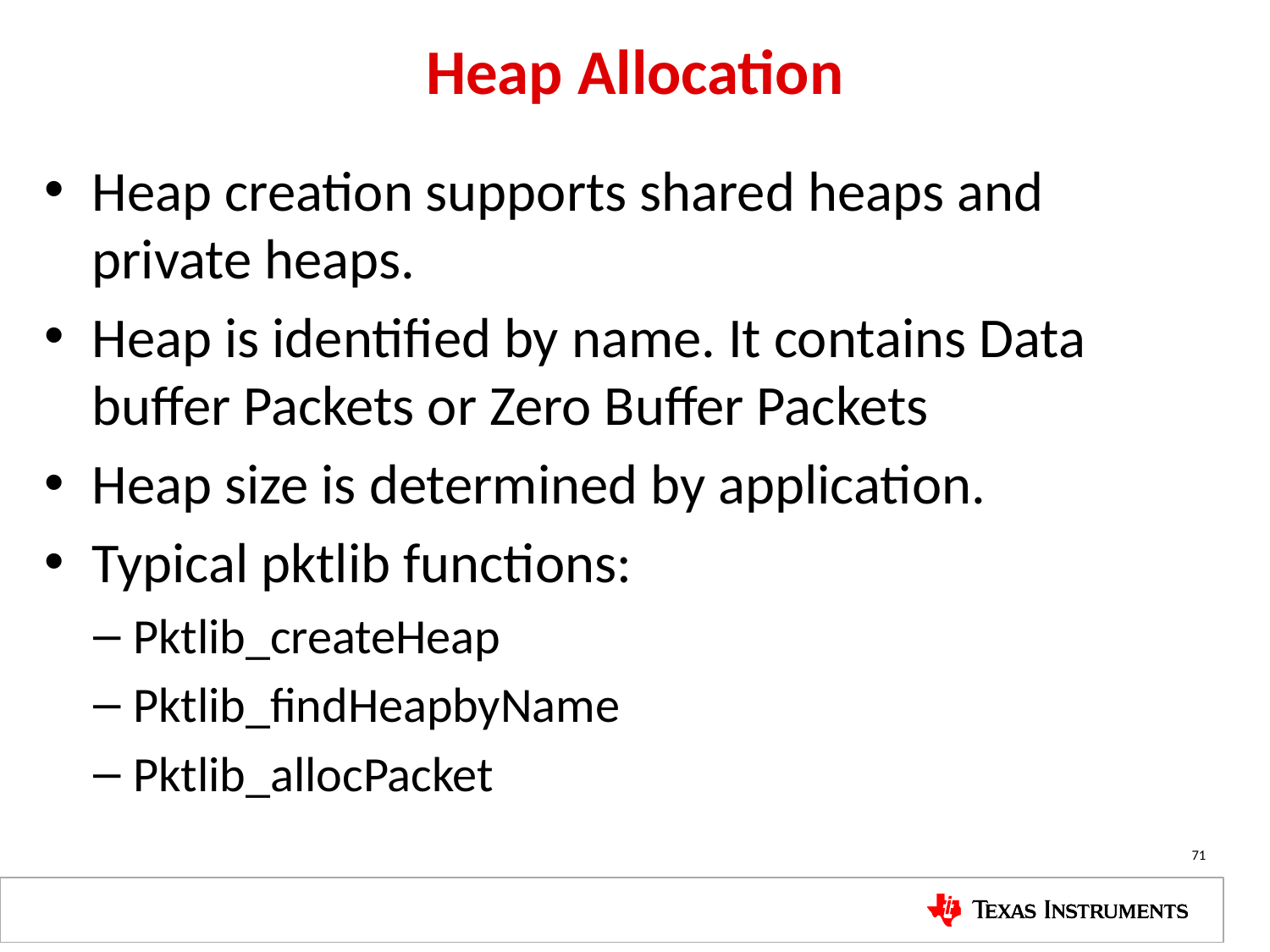

# Heap Allocation
Heap creation supports shared heaps and private heaps.
Heap is identified by name. It contains Data buffer Packets or Zero Buffer Packets
Heap size is determined by application.
Typical pktlib functions:
Pktlib_createHeap
Pktlib_findHeapbyName
Pktlib_allocPacket

71